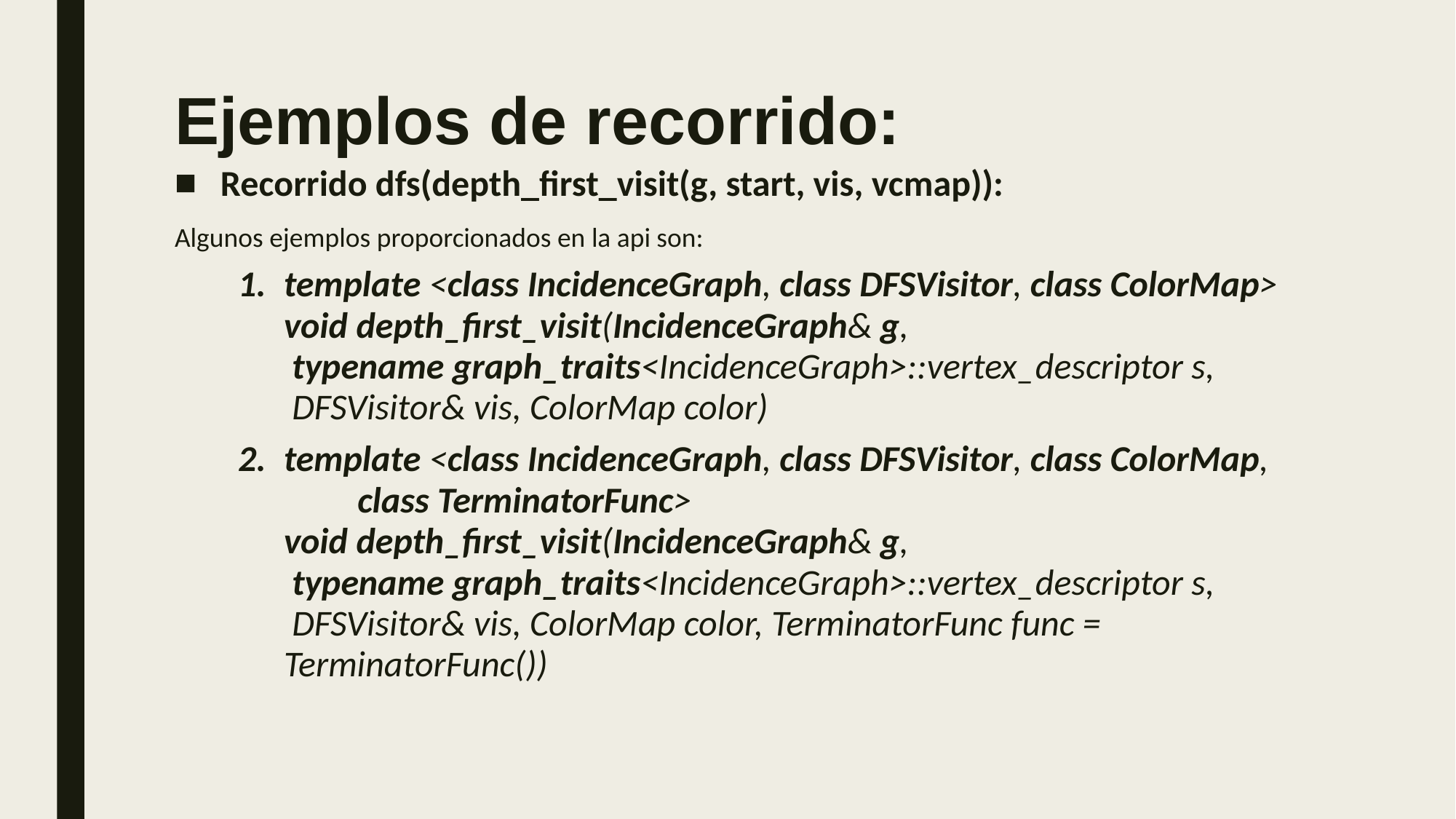

# Ejemplos de recorrido:
Recorrido dfs(depth_first_visit(g, start, vis, vcmap)):
Algunos ejemplos proporcionados en la api son:
template <class IncidenceGraph, class DFSVisitor, class ColorMap>
void depth_first_visit(IncidenceGraph& g,
 typename graph_traits<IncidenceGraph>::vertex_descriptor s,
 DFSVisitor& vis, ColorMap color)
template <class IncidenceGraph, class DFSVisitor, class ColorMap,
         class TerminatorFunc>
void depth_first_visit(IncidenceGraph& g,
 typename graph_traits<IncidenceGraph>::vertex_descriptor s,
 DFSVisitor& vis, ColorMap color, TerminatorFunc func = TerminatorFunc())